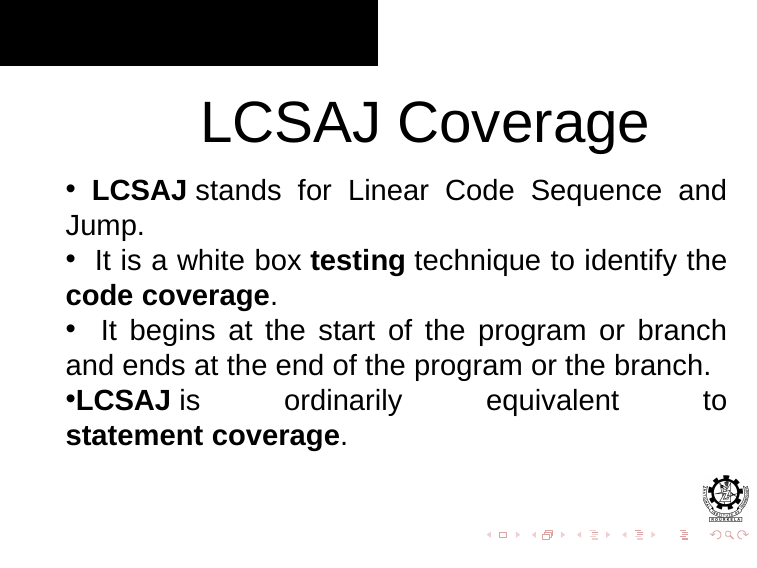

# LCSAJ LCSAJ Coverage
 LCSAJ stands for Linear Code Sequence and Jump.
  It is a white box testing technique to identify the code coverage.
  It begins at the start of the program or branch and ends at the end of the program or the branch.
LCSAJ is ordinarily equivalent to statement coverage.